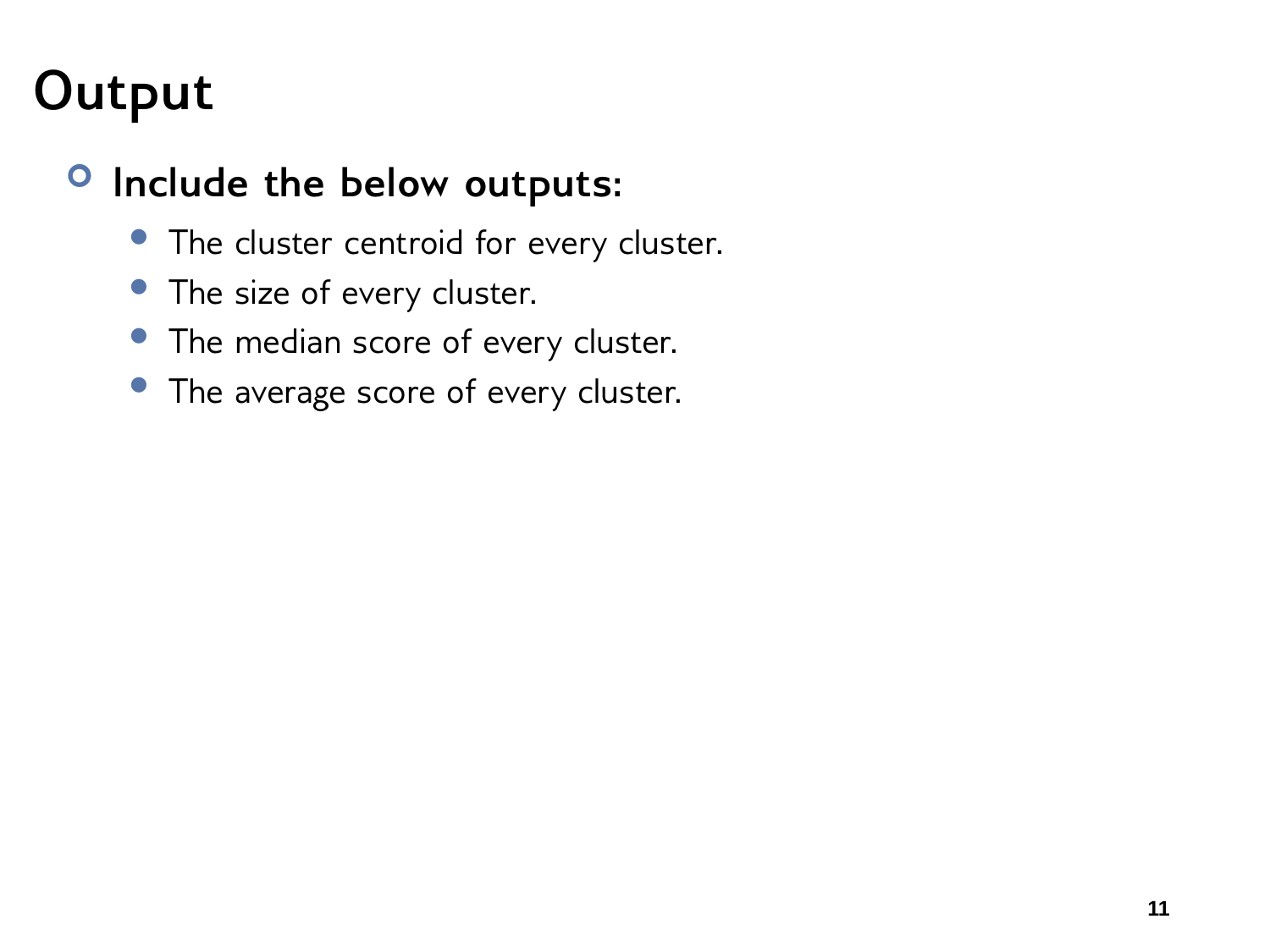

# Output
Include the below outputs:
The cluster centroid for every cluster.
The size of every cluster.
The median score of every cluster.
The average score of every cluster.
11